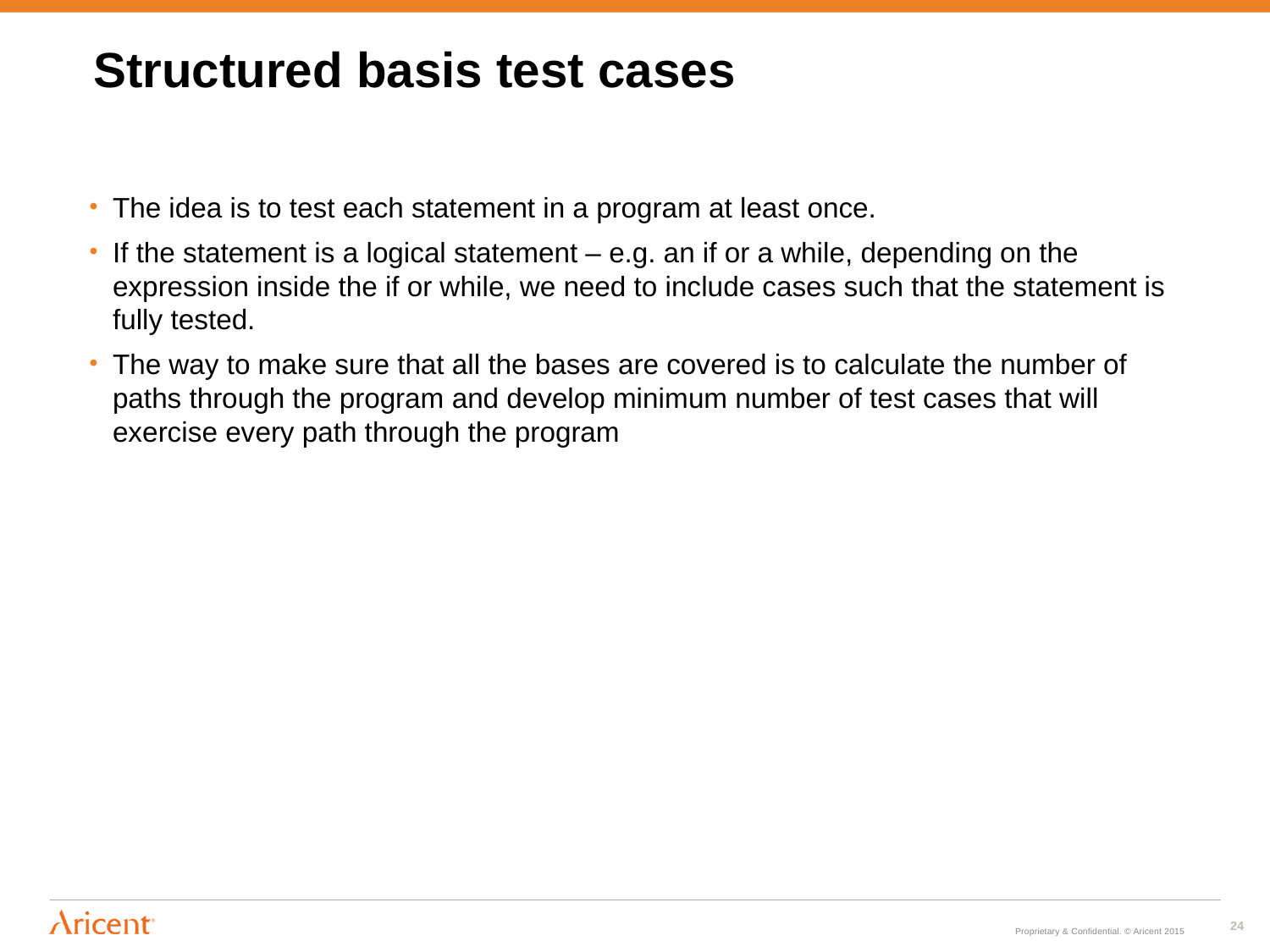

# Structured basis test cases
The idea is to test each statement in a program at least once.
If the statement is a logical statement – e.g. an if or a while, depending on the expression inside the if or while, we need to include cases such that the statement is fully tested.
The way to make sure that all the bases are covered is to calculate the number of paths through the program and develop minimum number of test cases that will exercise every path through the program

24